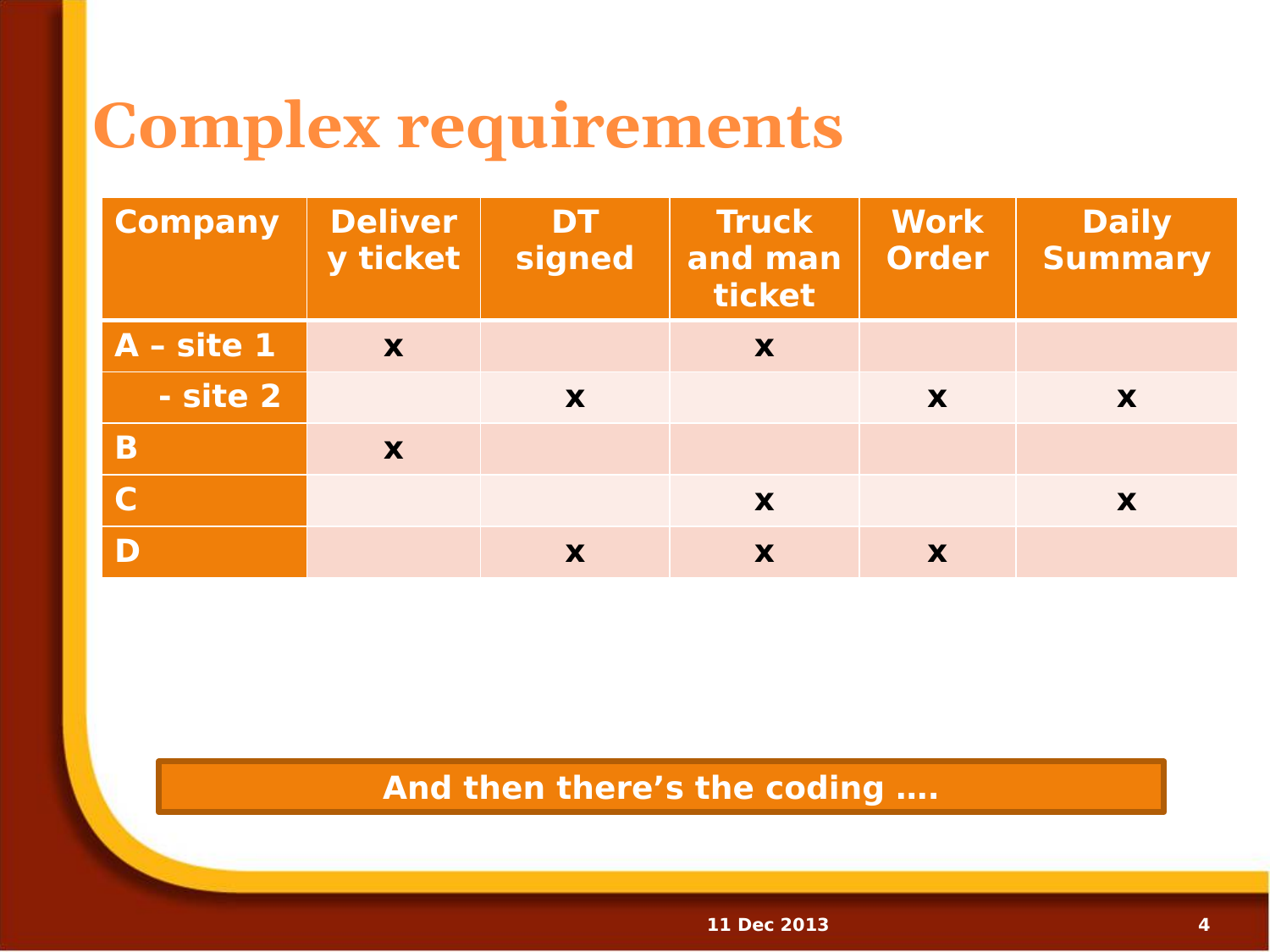

# Complex requirements
| Company | Delivery ticket | DT signed | Truck and man ticket | Work Order | Daily Summary |
| --- | --- | --- | --- | --- | --- |
| A – site 1 | x |  | x |  |  |
| - site 2 |  | x |  | x | x |
| B | x |  |  |  |  |
| C |  |  | x |  | x |
| D |  | x | x | x |  |
And then there’s the coding ….
11 Dec 2013

4